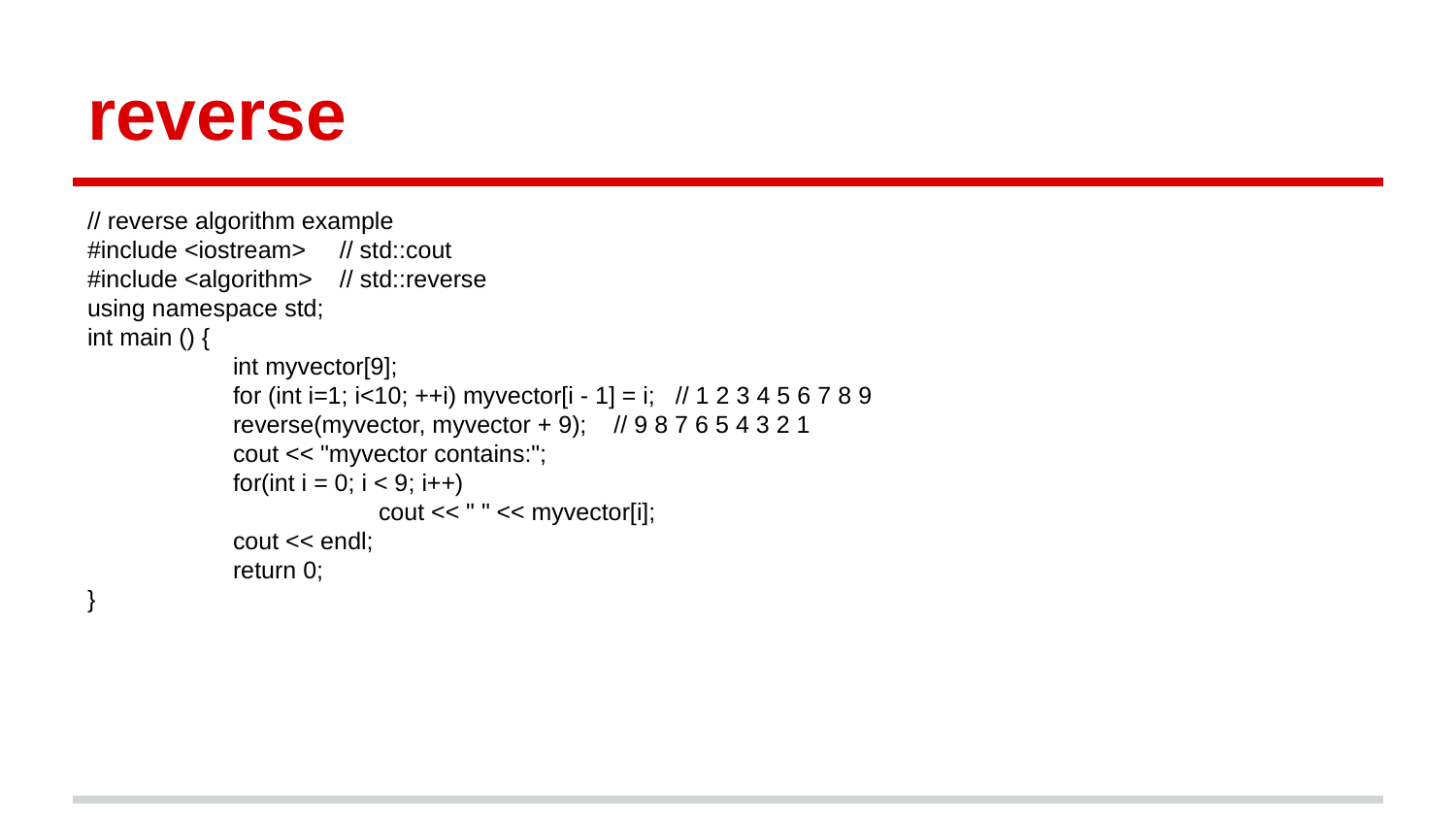

# reverse
// reverse algorithm example
#include <iostream>     // std::cout
#include <algorithm>    // std::reverse
using namespace std;
int main () {
	int myvector[9];
	for (int i=1; i<10; ++i) myvector[i - 1] = i;   // 1 2 3 4 5 6 7 8 9
	reverse(myvector, myvector + 9);    // 9 8 7 6 5 4 3 2 1
	cout << "myvector contains:";
	for(int i = 0; i < 9; i++)
		cout << " " << myvector[i];
	cout << endl;
	return 0;
}